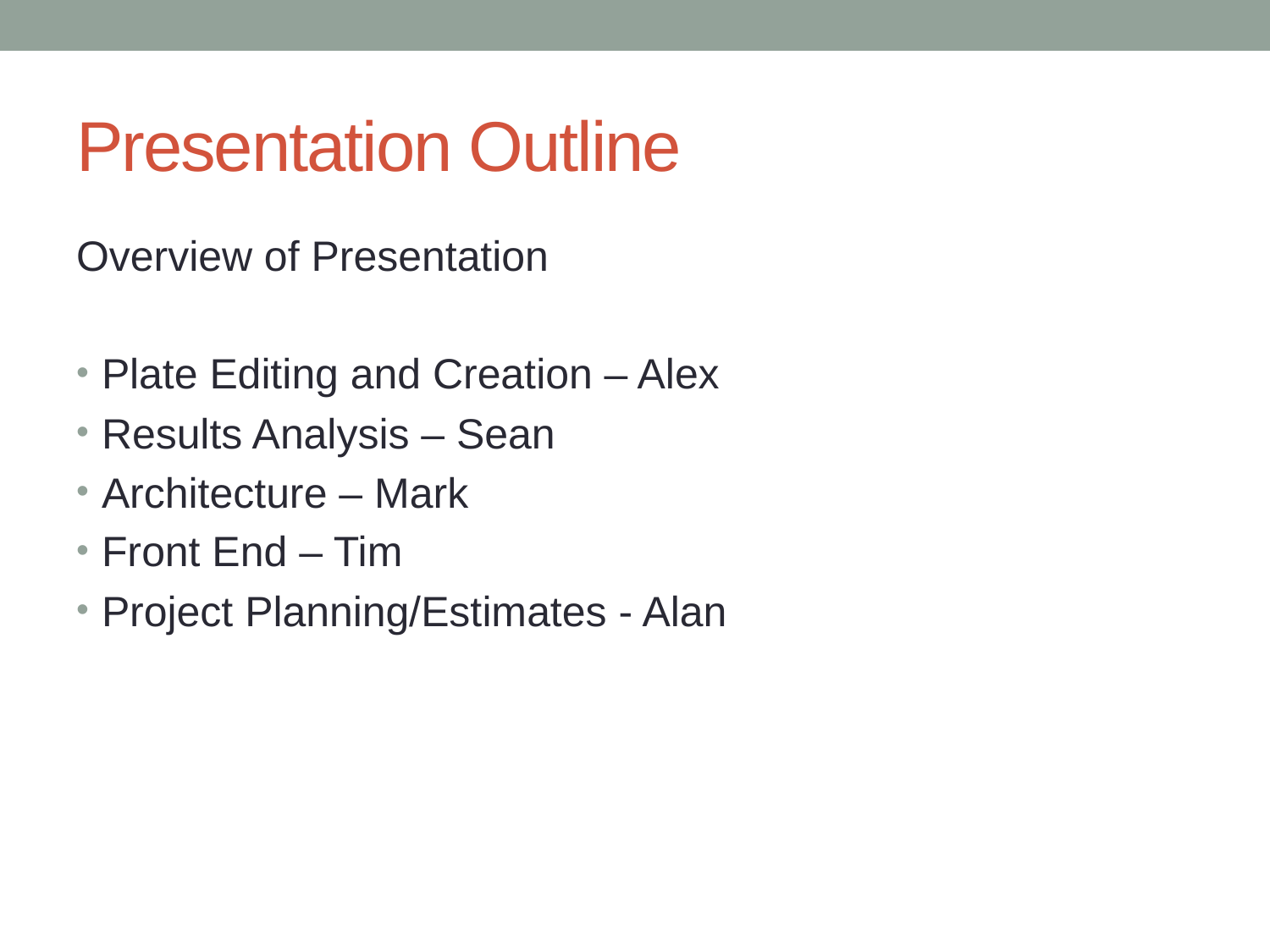

# Presentation Outline
Overview of Presentation

Plate Editing and Creation – Alex
Results Analysis – Sean
Architecture – Mark
Front End – Tim
Project Planning/Estimates - Alan